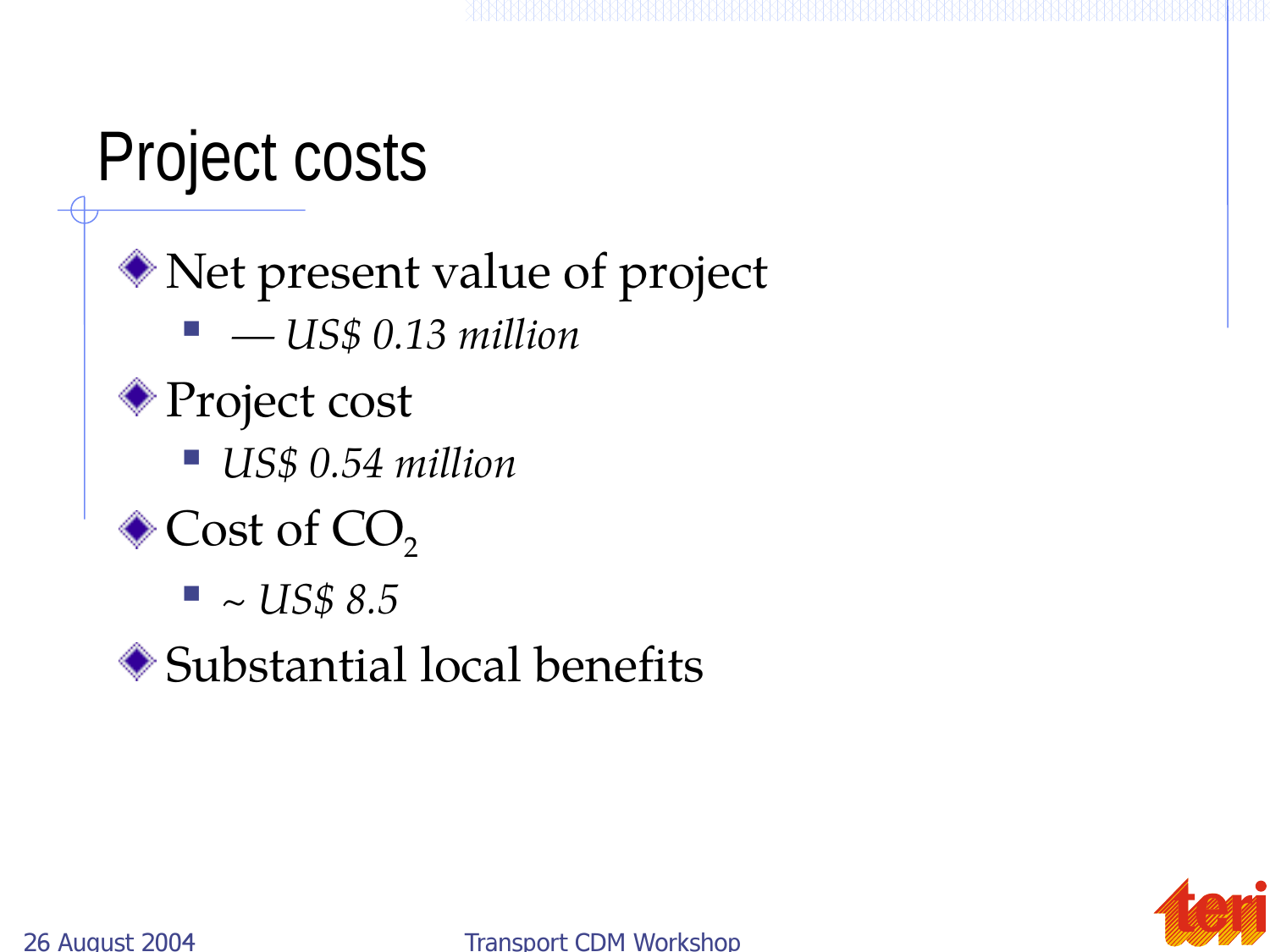

# Project costs
Net present value of project
 — US$ 0.13 million
Project cost
US$ 0.54 million
Cost of CO2
~ US$ 8.5
Substantial local benefits
26 August 2004
Transport CDM Workshop